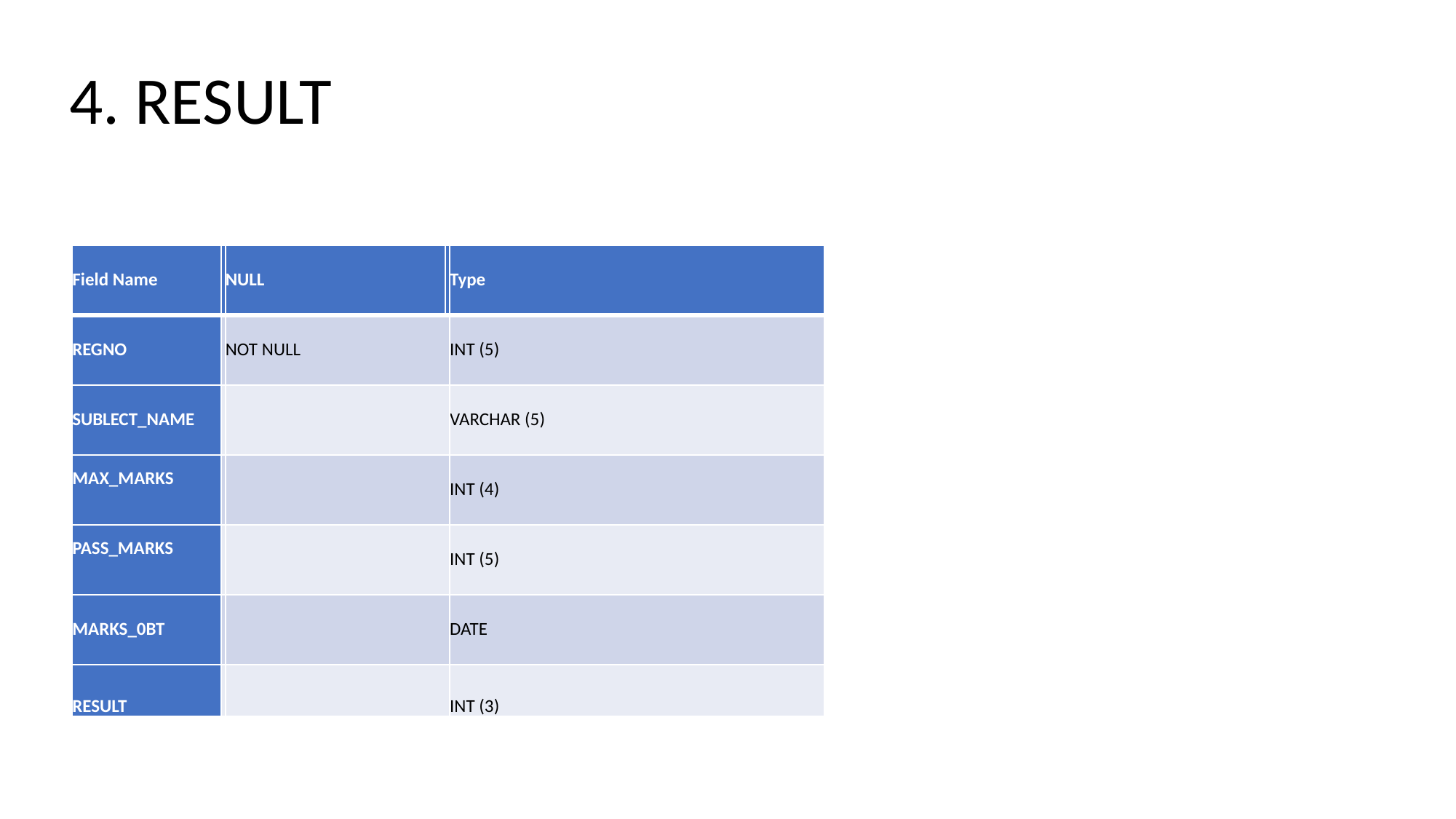

# 4. RESULT
| Field Name |  | NULL |  | Type |
| --- | --- | --- | --- | --- |
| REGNO |  | NOT NULL |  | INT (5) |
| SUBLECT\_NAME |  |  |  | VARCHAR (5) |
| MAX\_MARKS |  |  |  | INT (4) |
| PASS\_MARKS |  |  |  | INT (5) |
| MARKS\_0BT |  |  |  | DATE |
| RESULT |  |  |  | INT (3) |